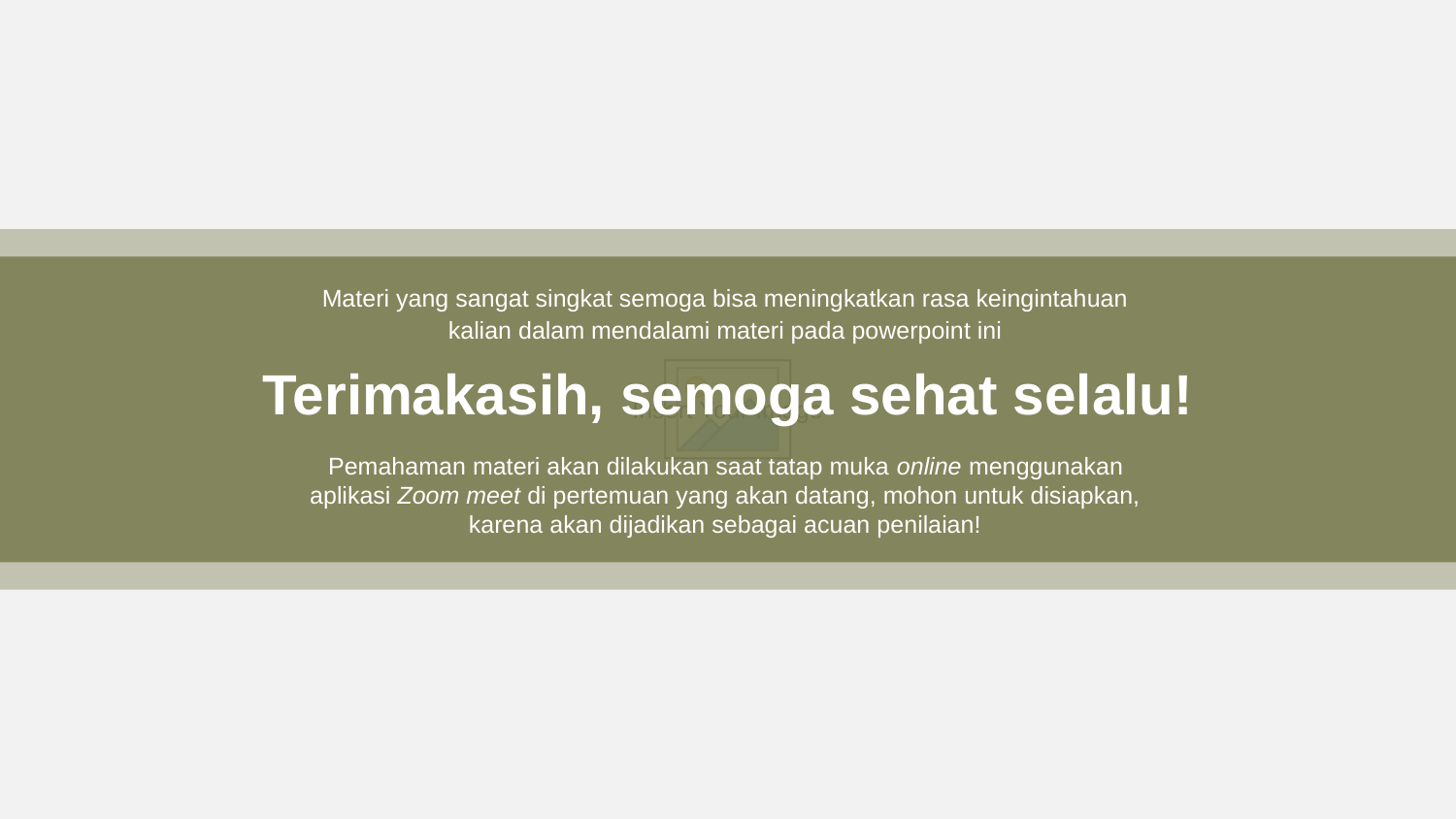

Materi yang sangat singkat semoga bisa meningkatkan rasa keingintahuan kalian dalam mendalami materi pada powerpoint ini
Terimakasih, semoga sehat selalu!
Pemahaman materi akan dilakukan saat tatap muka online menggunakan aplikasi Zoom meet di pertemuan yang akan datang, mohon untuk disiapkan, karena akan dijadikan sebagai acuan penilaian!